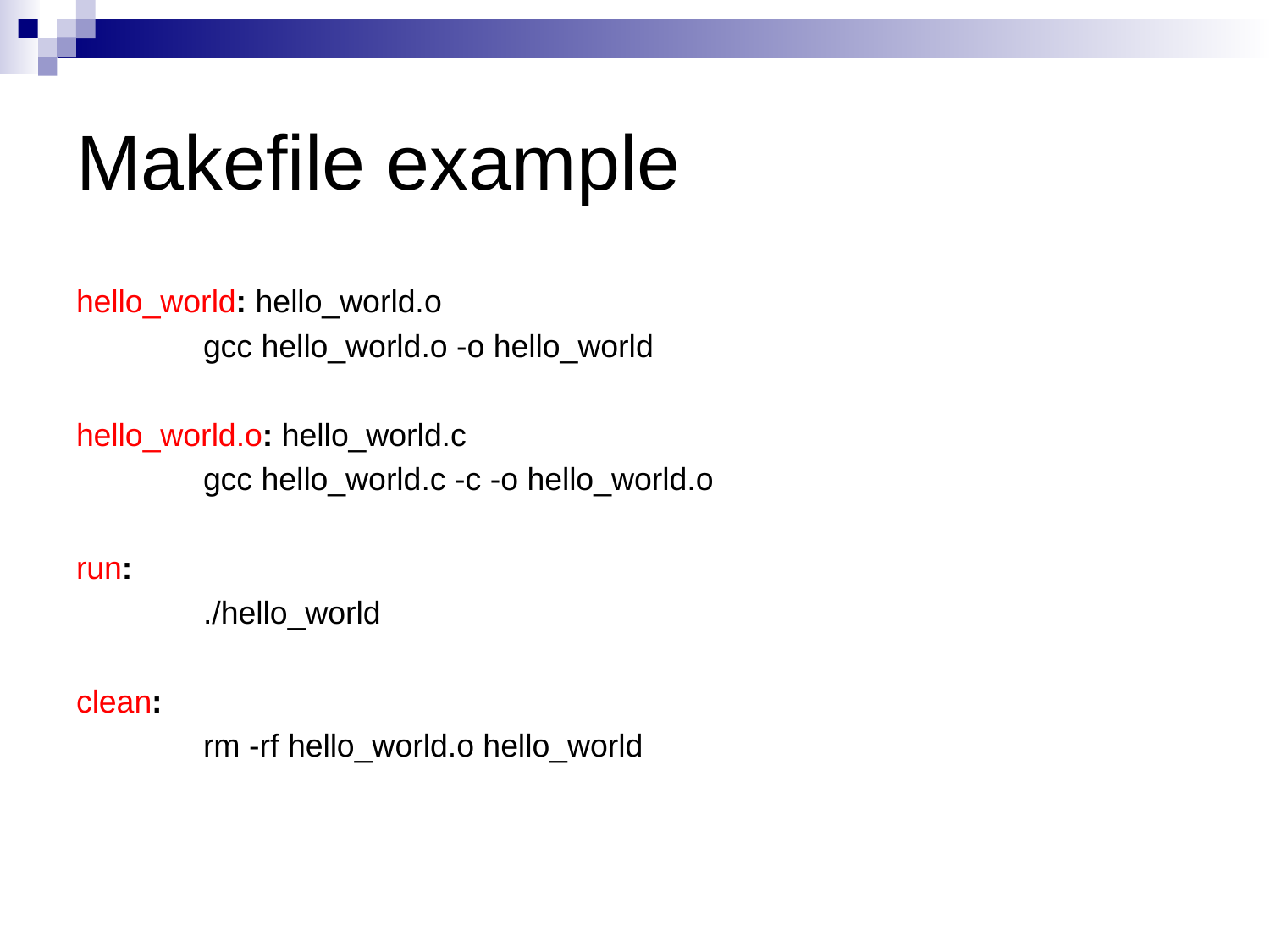

# Makefile example
hello_world: hello_world.o
	gcc hello_world.o -o hello_world

hello_world.o: hello_world.c
	gcc hello_world.c -c -o hello_world.o

run:
	./hello_world

clean:
	rm -rf hello_world.o hello_world